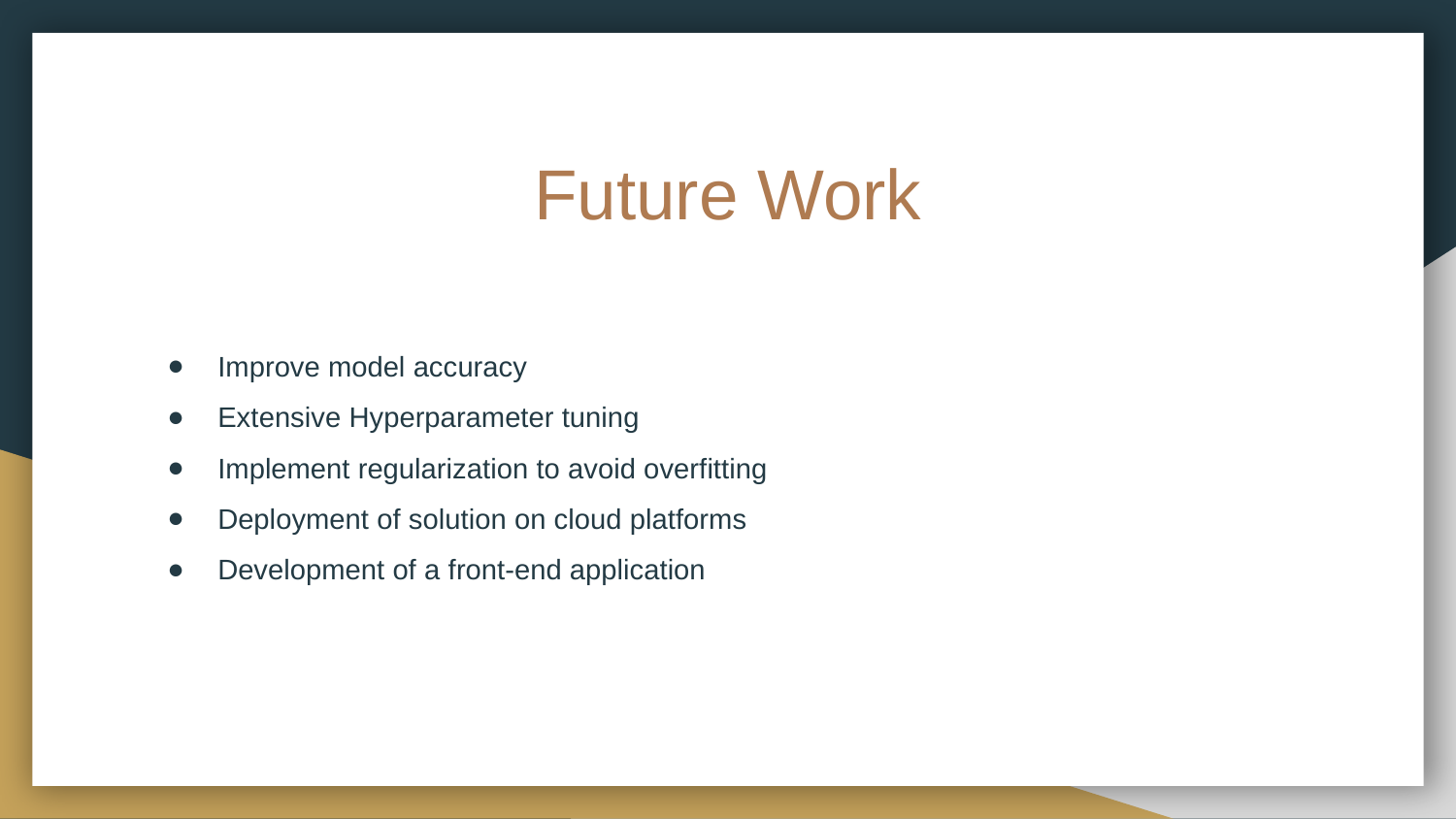

# Future Work
Improve model accuracy
Extensive Hyperparameter tuning
Implement regularization to avoid overfitting
Deployment of solution on cloud platforms
Development of a front-end application